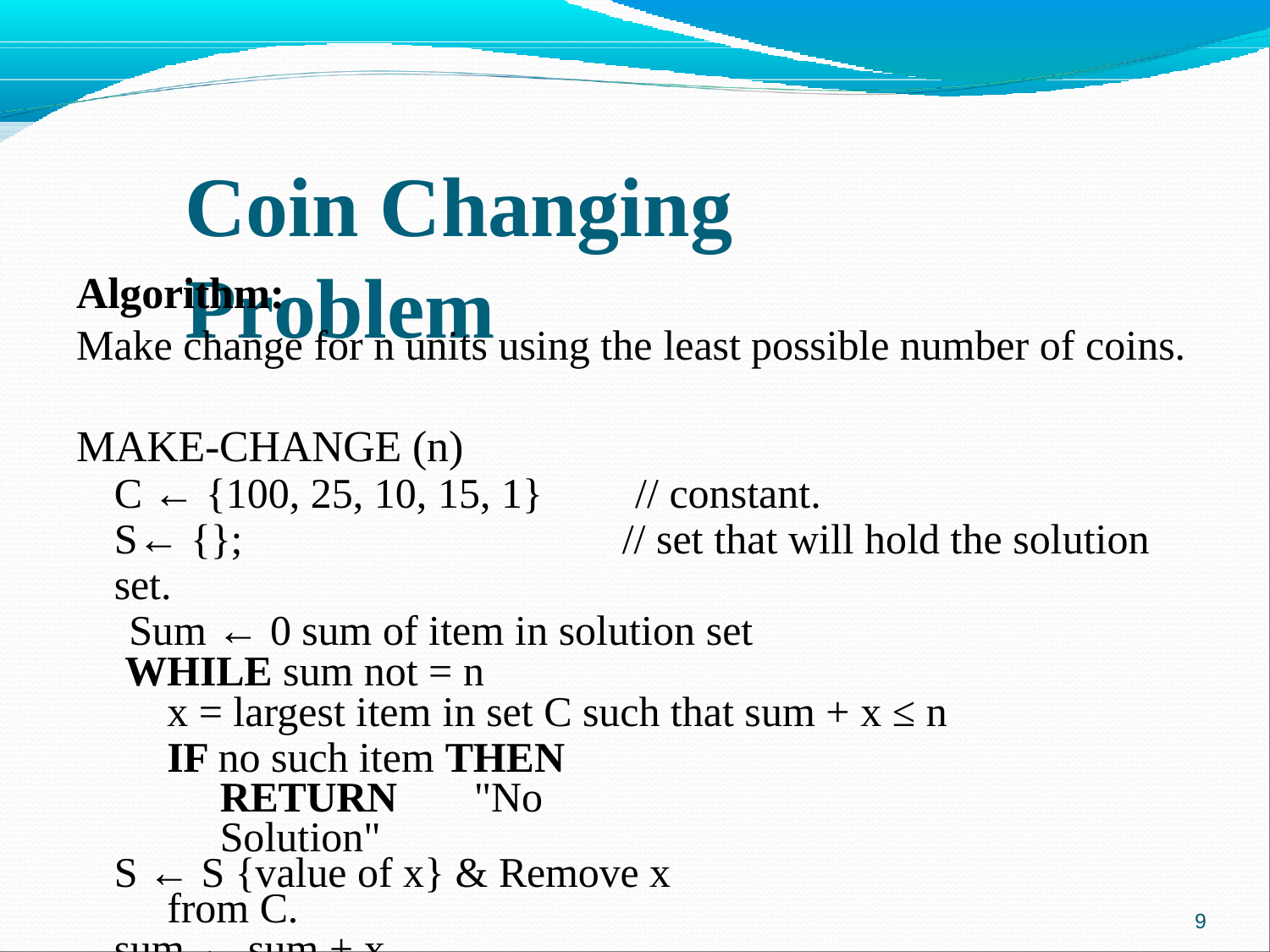

# Coin Changing	Problem
Algorithm:
Make change for n units using the least possible number of coins.

MAKE-CHANGE (n)
C ← {100, 25, 10, 15, 1}	// constant.
S← {};			// set that will hold the solution set.
Sum ← 0 sum of item in solution set
WHILE sum not = n
x = largest item in set C such that sum + x ≤ n
IF no such item THEN  RETURN	"No Solution"
S ← S {value of x} & Remove x from C.
sum ← sum + x
RETURN S
9